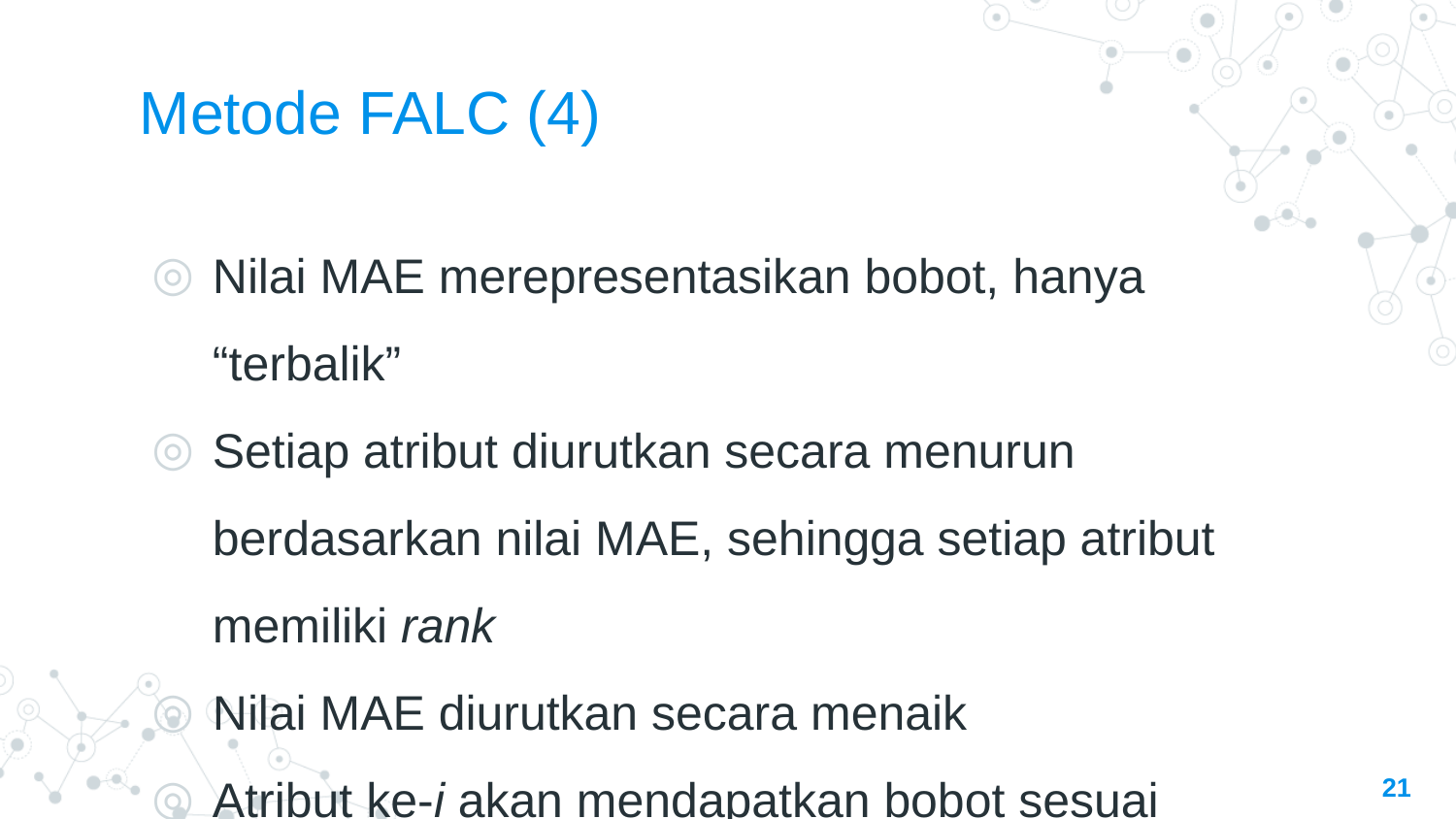

# Metode FALC (4)
Nilai MAE merepresentasikan bobot, hanya “terbalik”
Setiap atribut diurutkan secara menurun berdasarkan nilai MAE, sehingga setiap atribut memiliki rank
Nilai MAE diurutkan secara menaik
Atribut ke-i akan mendapatkan bobot sesuai dengan nilai MAE ke-i
21